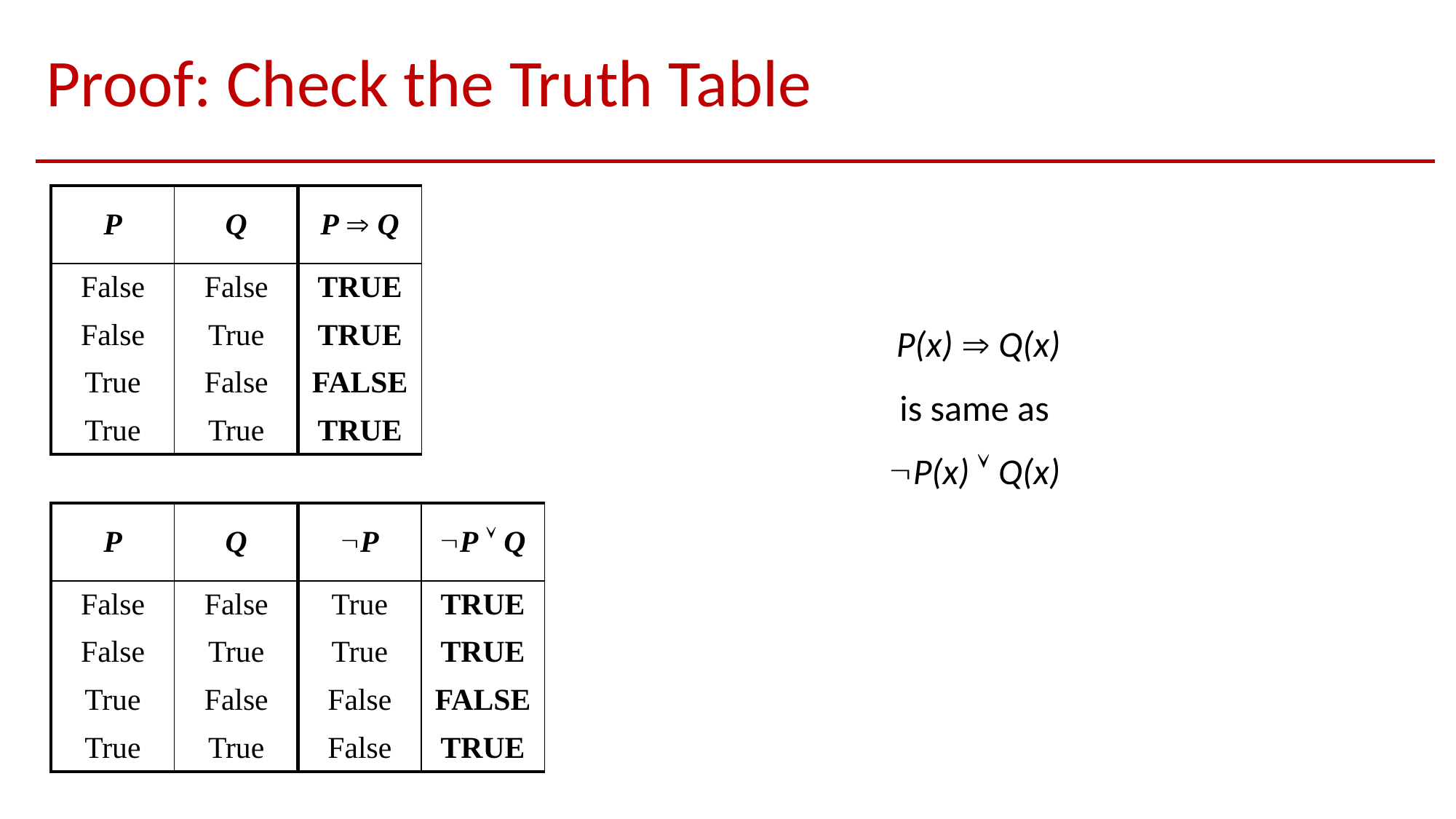

# Proof: Check the Truth Table
| P | Q | P ⇒ Q |
| --- | --- | --- |
| False | False | TRUE |
| False | True | TRUE |
| True | False | FALSE |
| True | True | TRUE |
     P(x) ⇒ Q(x)

    is same as

   ¬P(x) ∨ Q(x)

| P | Q | ¬P | ¬P ∨ Q |
| --- | --- | --- | --- |
| False | False | True | TRUE |
| False | True | True | TRUE |
| True | False | False | FALSE |
| True | True | False | TRUE |